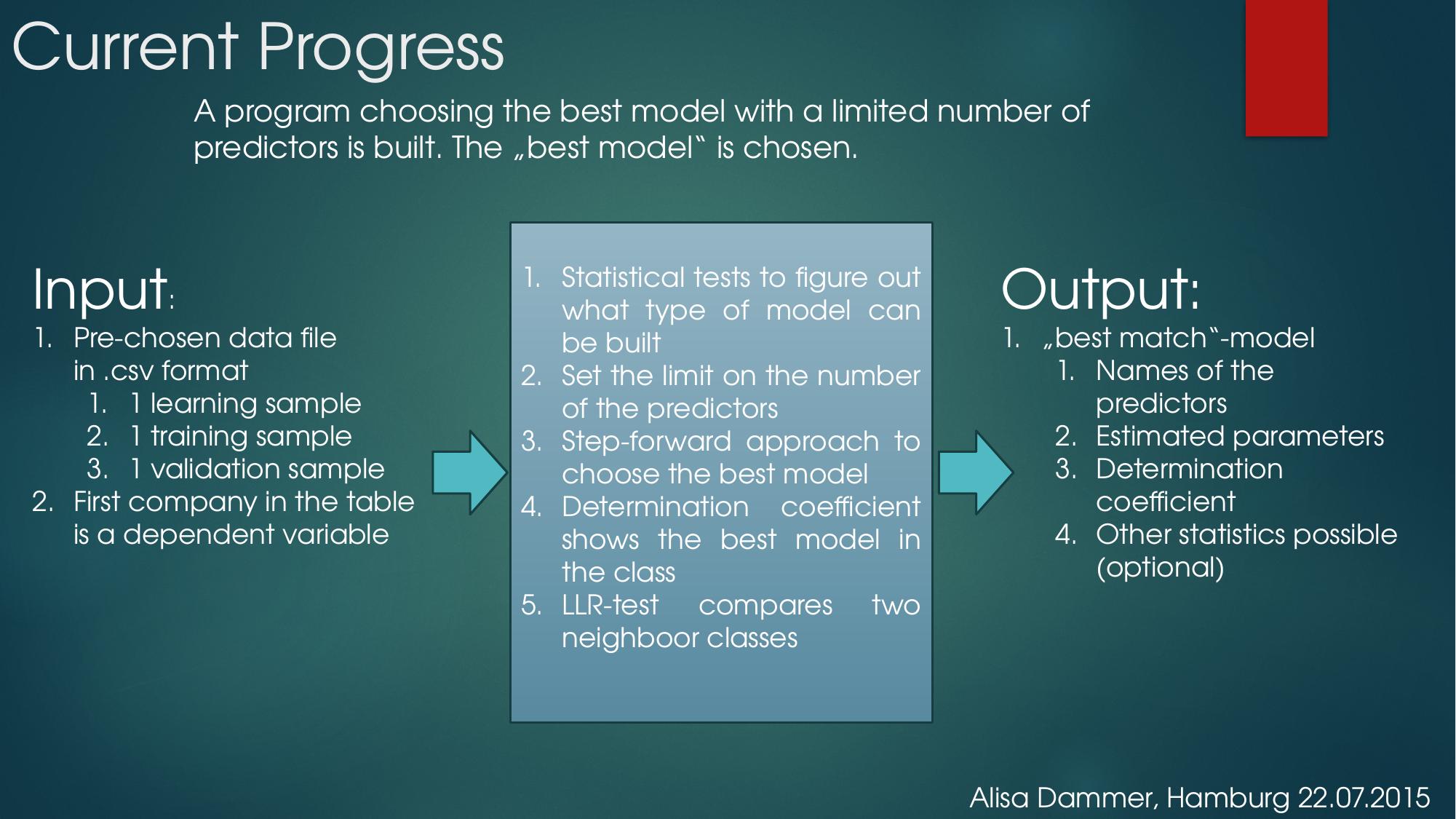

# Current Progress
A program choosing the best model with a limited number of predictors is built. The „best model“ is chosen.

Statistical tests to figure out what type of model can be built
Set the limit on the number of the predictors
Step-forward approach to choose the best model
Determination coefficient shows the best model in the class
LLR-test compares two neighboor classes

Input:
Pre-chosen data file in .csv format
1 learning sample
1 training sample
1 validation sample
First company in the table is a dependent variable
Output:
„best match“-model
Names of the predictors
Estimated parameters
Determination coefficient
Other statistics possible (optional)

Alisa Dammer, Hamburg 22.07.2015